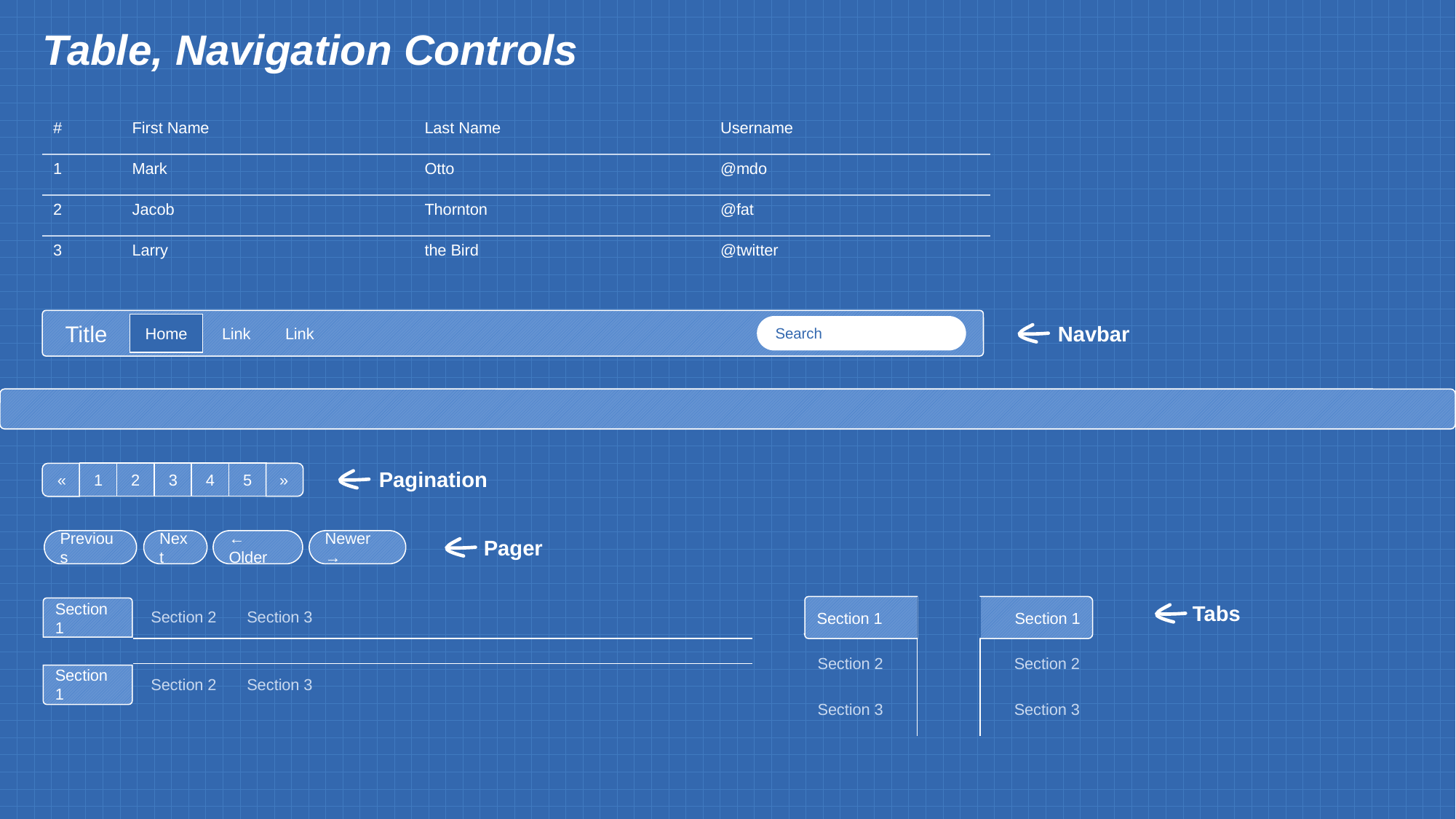

# Table, Navigation Controls
| # | First Name | Last Name | Username |
| --- | --- | --- | --- |
| 1 | Mark | Otto | @mdo |
| 2 | Jacob | Thornton | @fat |
| 3 | Larry | the Bird | @twitter |
Title
Home
Link
Link
Search
Navbar

Pagination

«
»
4
5
1
2
3
Pager

Newer →
← Older
Previous
Next
Tabs

Section 1
Section 2       Section 3
Section 1
Section 2
Section 3
Section 1
Section 2
Section 3
Section 1
Section 2       Section 3